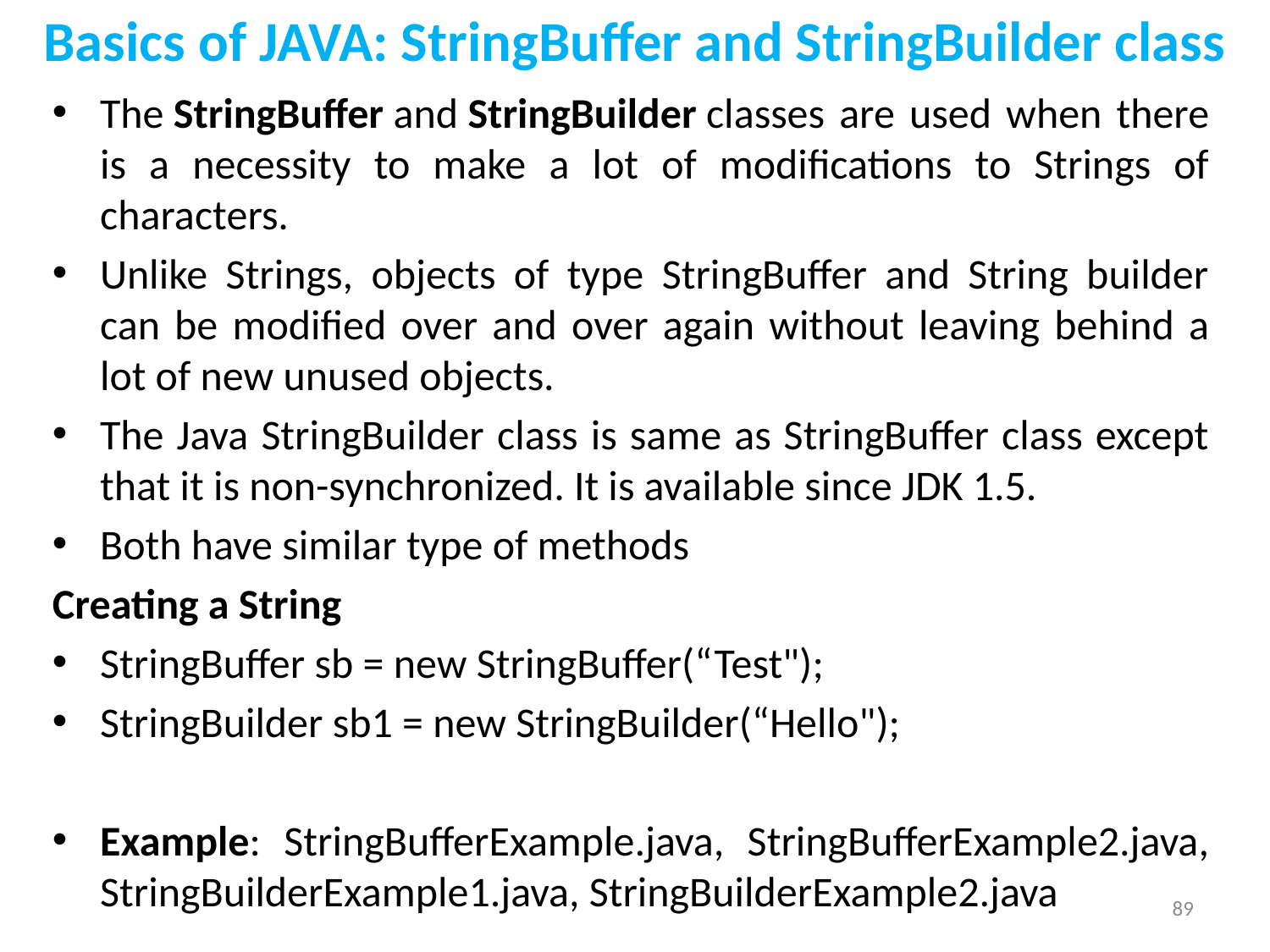

# Basics of JAVA: StringBuffer and StringBuilder class
The StringBuffer and StringBuilder classes are used when there is a necessity to make a lot of modifications to Strings of characters.
Unlike Strings, objects of type StringBuffer and String builder can be modified over and over again without leaving behind a lot of new unused objects.
The Java StringBuilder class is same as StringBuffer class except that it is non-synchronized. It is available since JDK 1.5.
Both have similar type of methods
Creating a String
StringBuffer sb = new StringBuffer(“Test");
StringBuilder sb1 = new StringBuilder(“Hello");

Example: StringBufferExample.java, StringBufferExample2.java, StringBuilderExample1.java, StringBuilderExample2.java
89